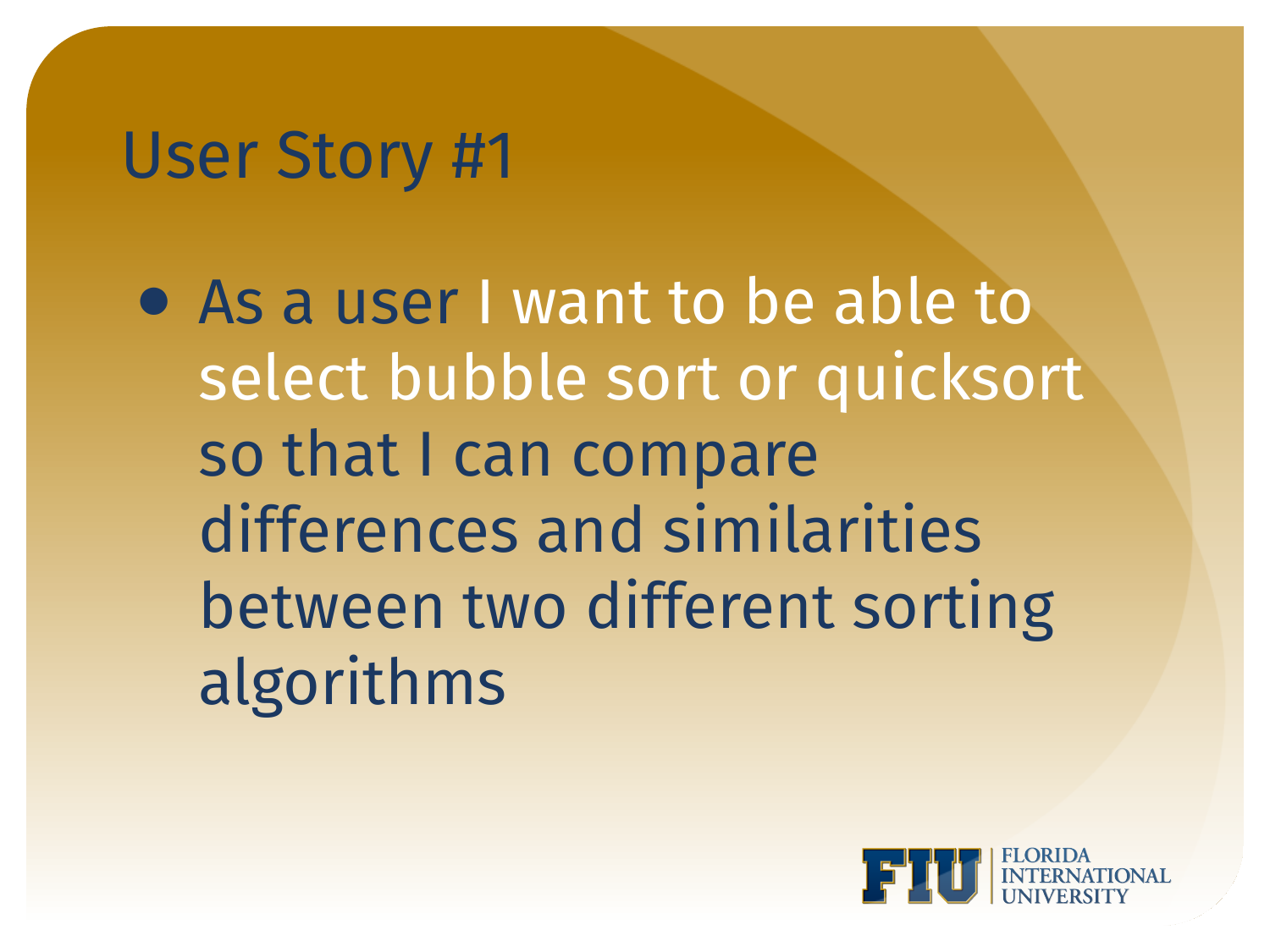

# User Story #1
As a user I want to be able to select bubble sort or quicksort so that I can compare differences and similarities between two different sorting algorithms